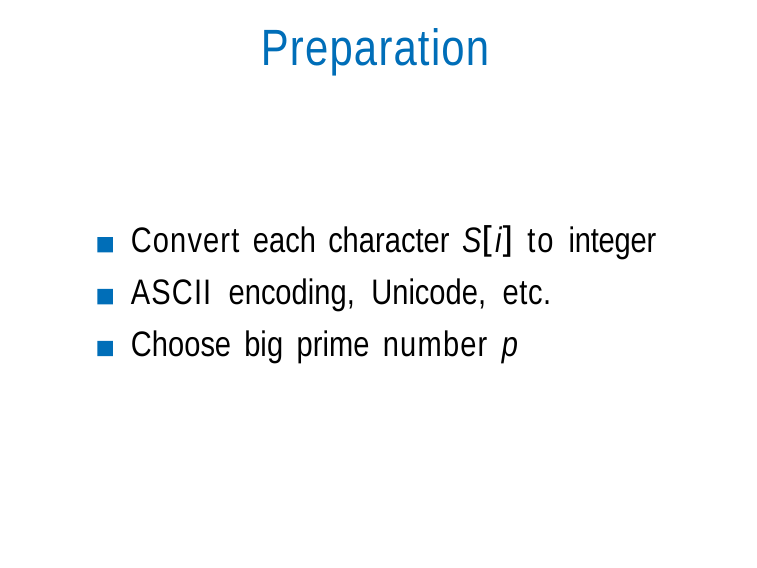

# Preparation
Convert each character S[i] to integer ASCII encoding, Unicode, etc.
Choose big prime number p